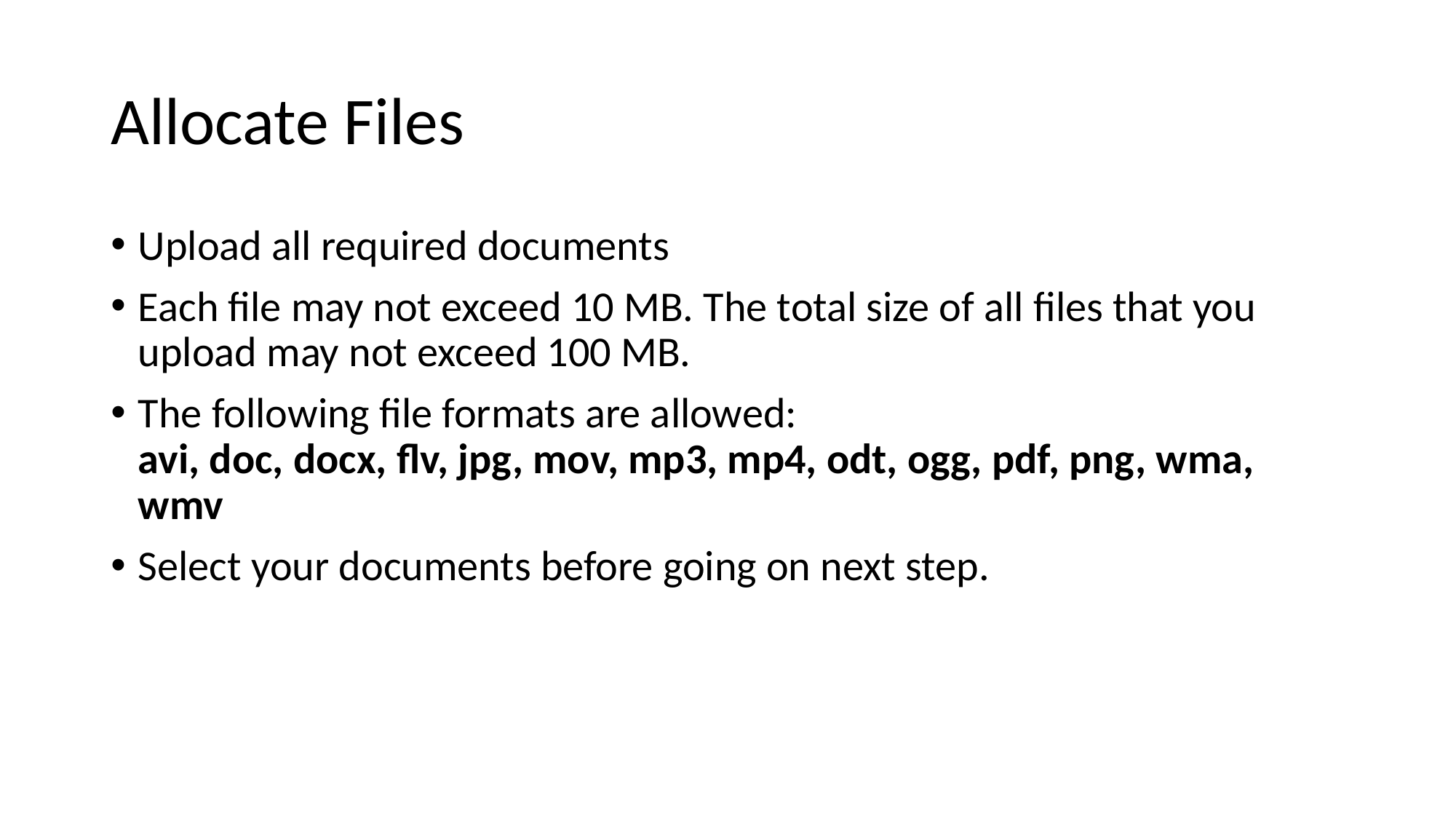

# Allocate Files
Upload all required documents
Each file may not exceed 10 MB. The total size of all files that you upload may not exceed 100 MB.
The following file formats are allowed: 
avi, doc, docx, flv, jpg, mov, mp3, mp4, odt, ogg, pdf, png, wma, wmv
Select your documents before going on next step.